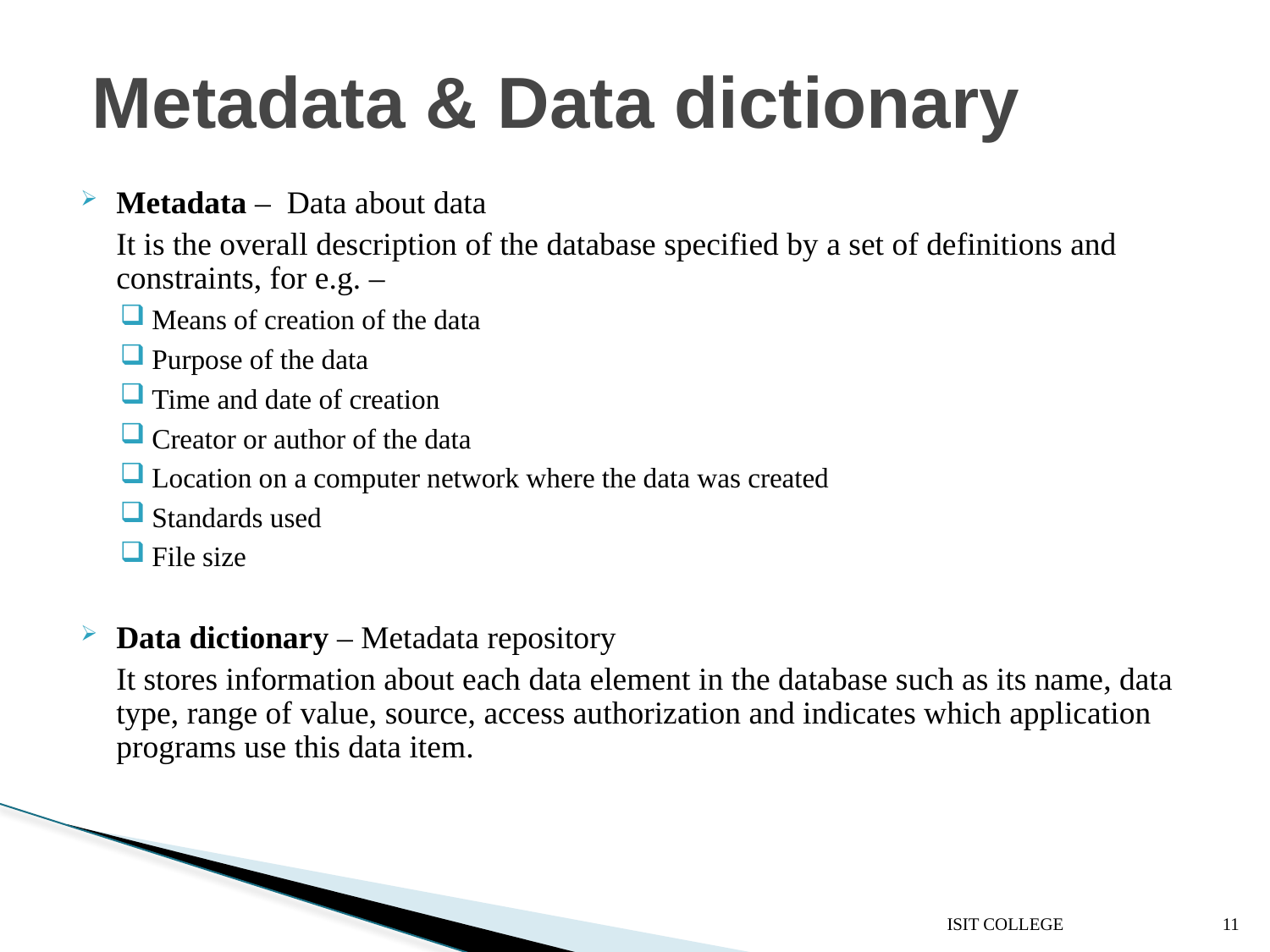

# Metadata & Data dictionary
Metadata –  Data about data
	It is the overall description of the database specified by a set of definitions and constraints, for e.g. –
Means of creation of the data
Purpose of the data
Time and date of creation
Creator or author of the data
Location on a computer network where the data was created
Standards used
File size

Data dictionary – Metadata repository
	It stores information about each data element in the database such as its name, data type, range of value, source, access authorization and indicates which application programs use this data item.

ISIT COLLEGE
11